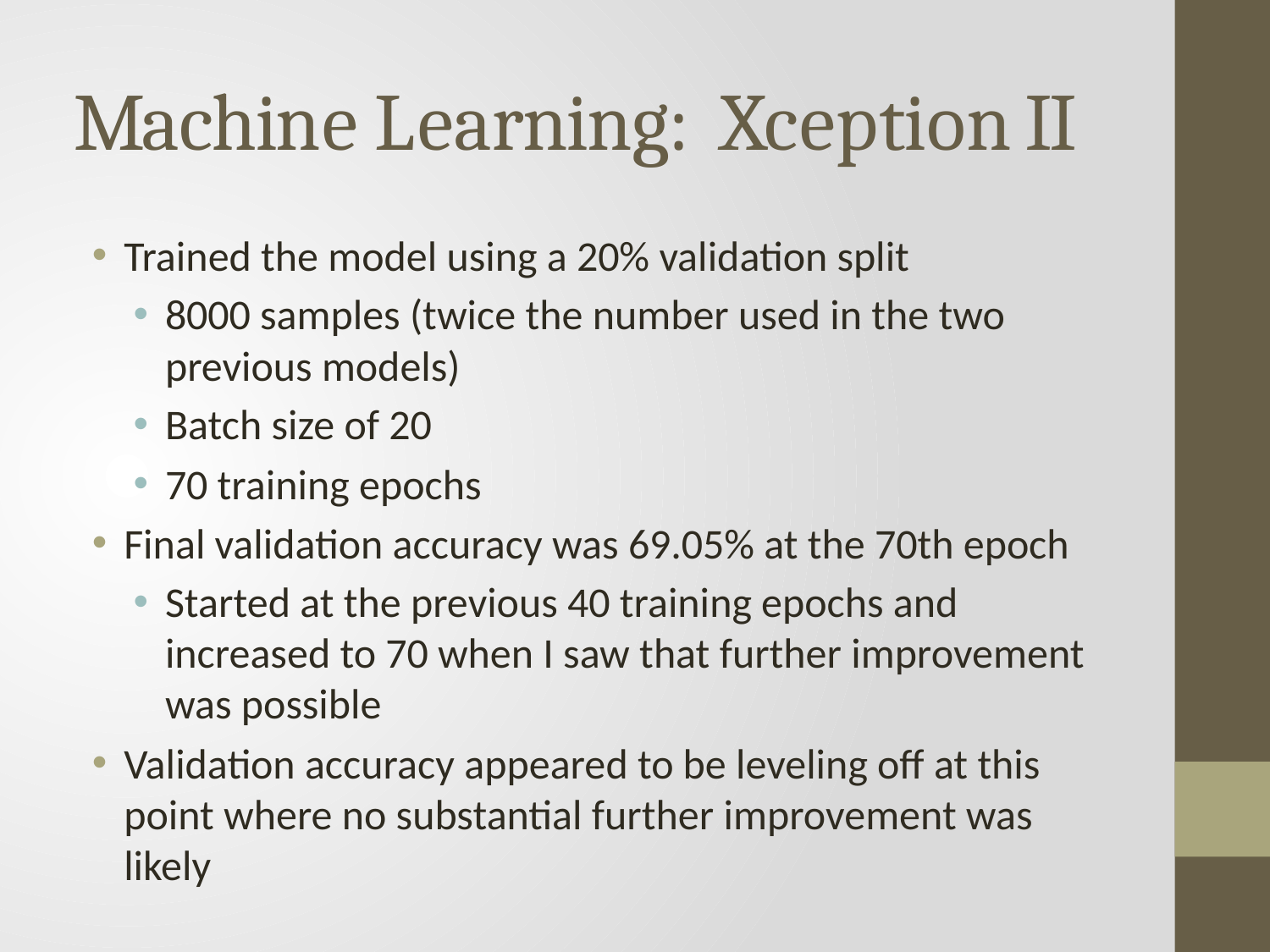

# Machine Learning:  Xception II
Trained the model using a 20% validation split
8000 samples (twice the number used in the two previous models)
Batch size of 20
70 training epochs
Final validation accuracy was 69.05% at the 70th epoch
Started at the previous 40 training epochs and increased to 70 when I saw that further improvement was possible
Validation accuracy appeared to be leveling off at this point where no substantial further improvement was likely